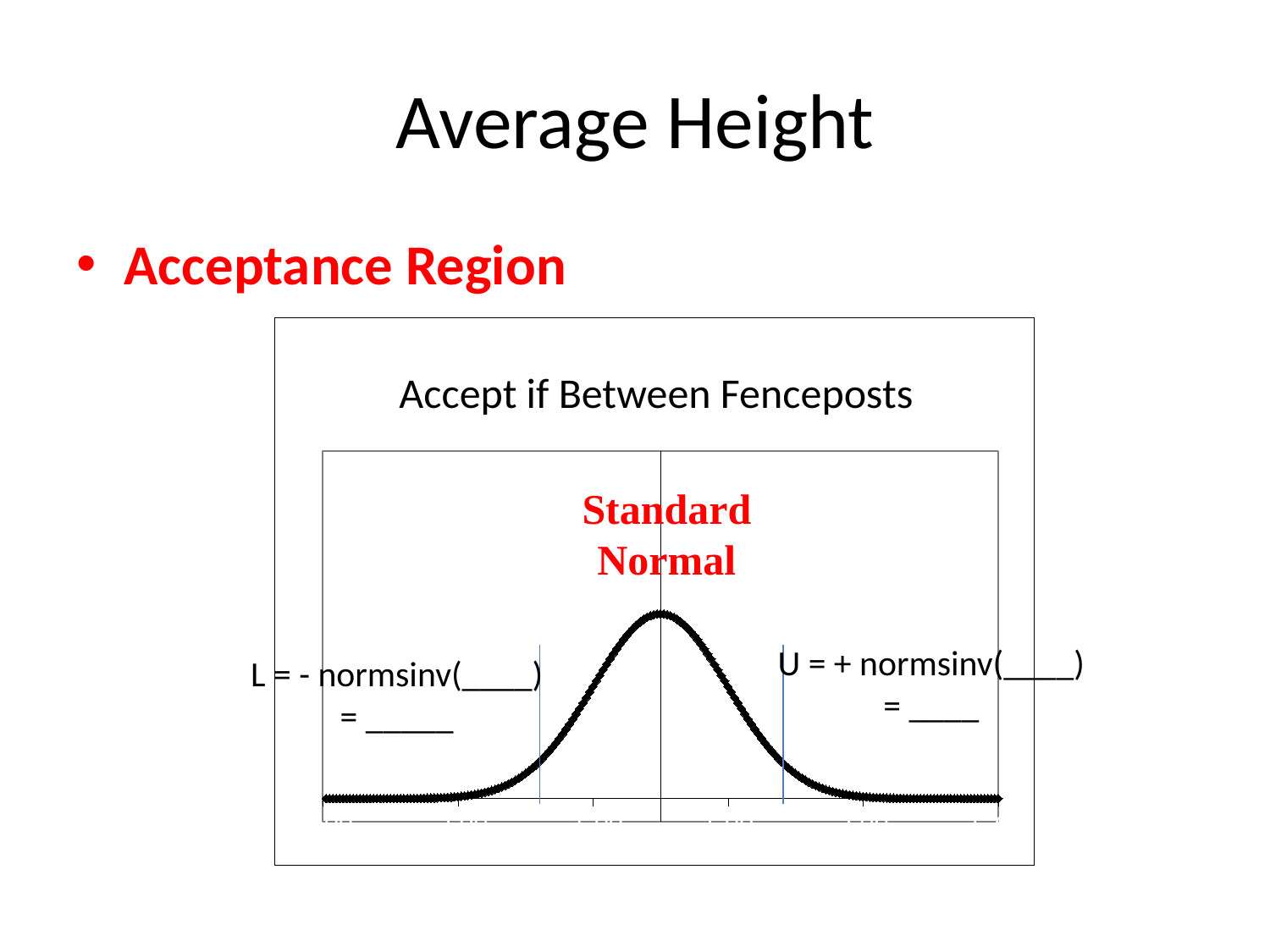

# Average Height
Acceptance Region

### Chart

| Category |  |
|---|---|
Accept if Between Fenceposts
Standard Normal
U = + normsinv(____)
= ____
L = - normsinv(____) = _____